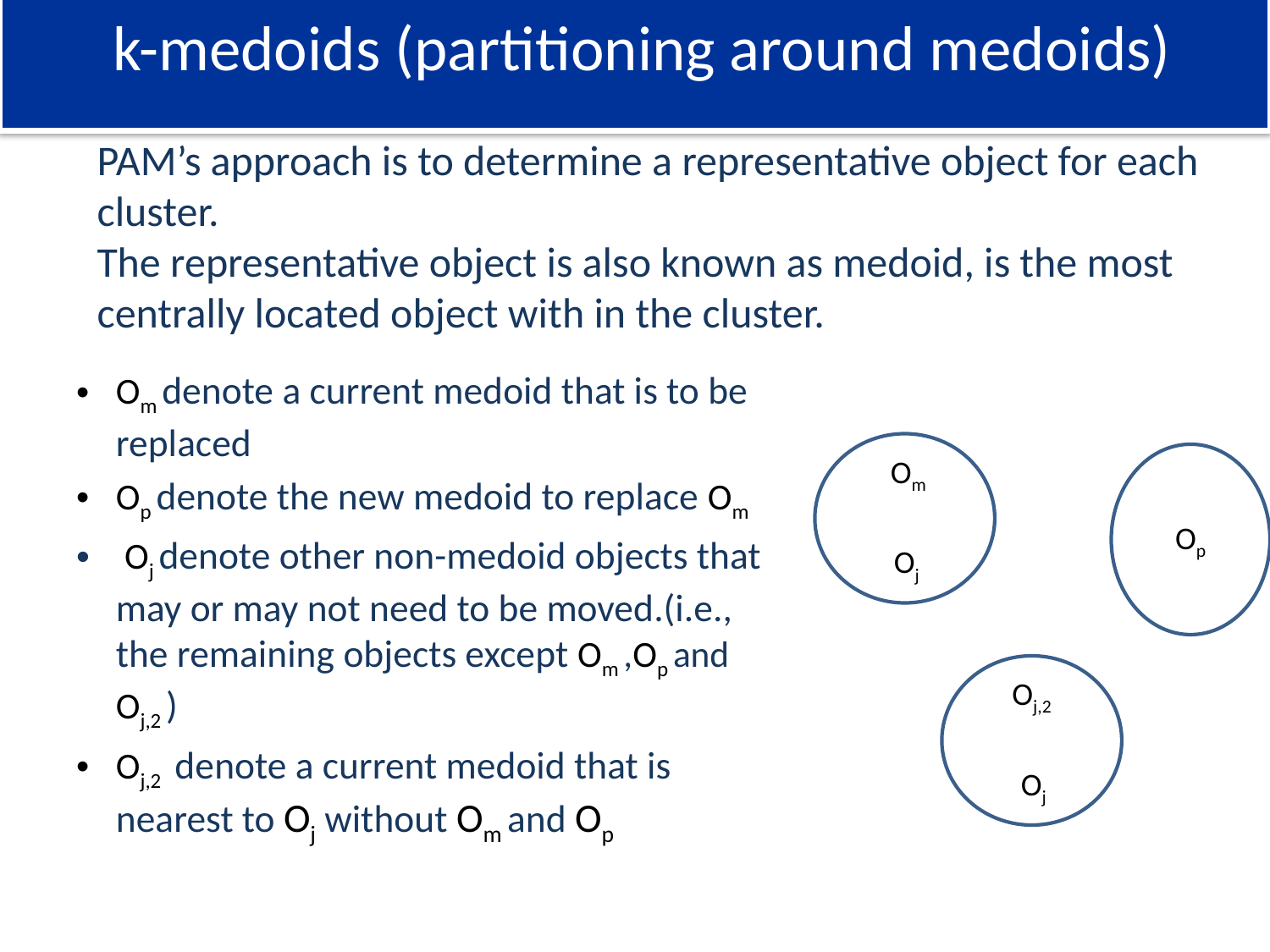

# k-medoids (partitioning around medoids)
PAM’s approach is to determine a representative object for each cluster.
The representative object is also known as medoid, is the most centrally located object with in the cluster.

Om denote a current medoid that is to be replaced
Op denote the new medoid to replace Om
 Oj denote other non-medoid objects that may or may not need to be moved.(i.e., the remaining objects except Om ,Op and Oj,2 )
Oj,2  denote a current medoid that is nearest to Oj without Om and Op

 Om

 Oj
Op
Oj,2

 Oj